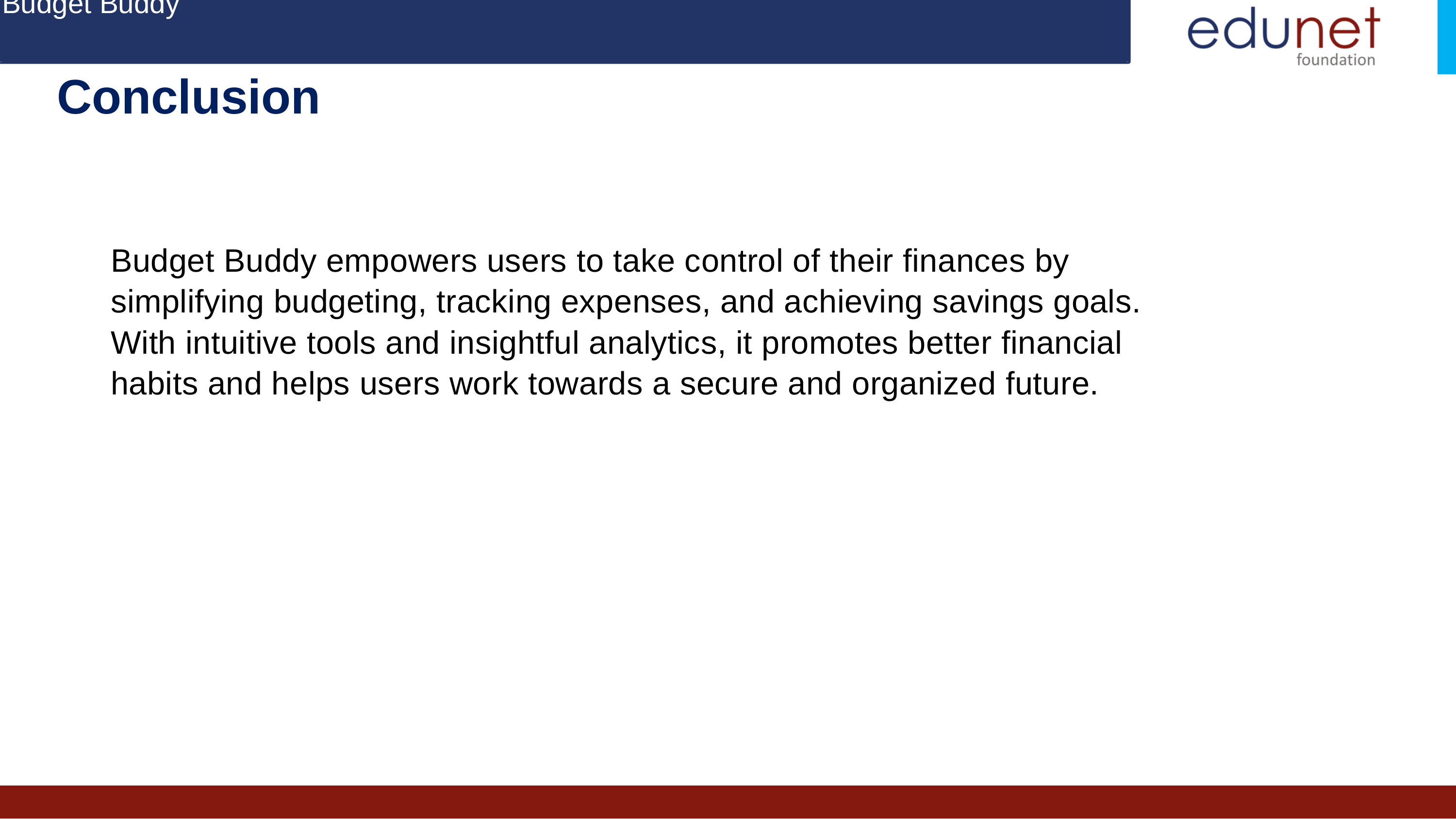

Budget Buddy

Conclusion
Budget Buddy empowers users to take control of their finances by simplifying budgeting, tracking expenses, and achieving savings goals. With intuitive tools and insightful analytics, it promotes better financial habits and helps users work towards a secure and organized future.